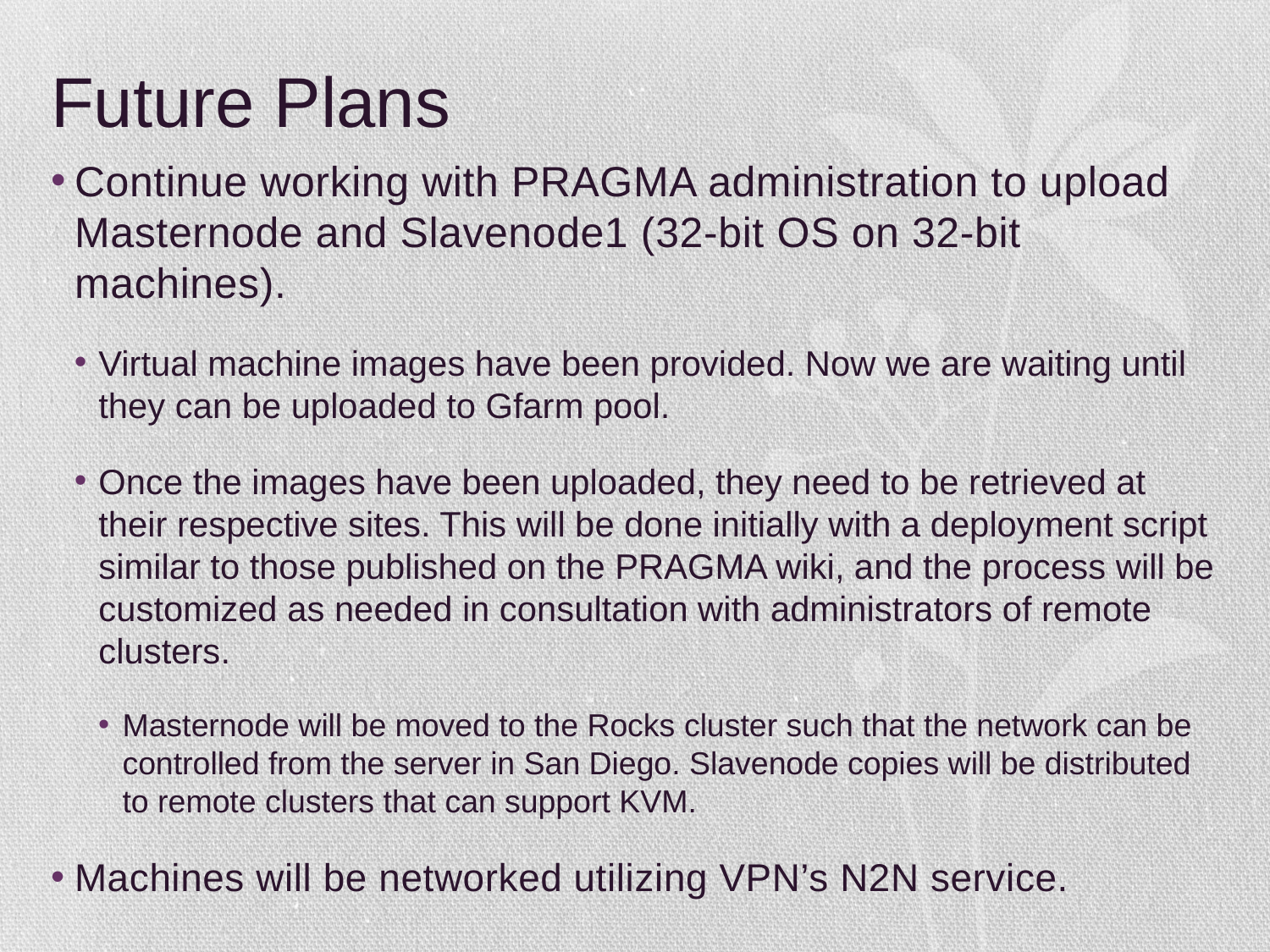

# Future Plans
Continue working with PRAGMA administration to upload Masternode and Slavenode1 (32-bit OS on 32-bit machines).

Virtual machine images have been provided. Now we are waiting until they can be uploaded to Gfarm pool.

Once the images have been uploaded, they need to be retrieved at their respective sites. This will be done initially with a deployment script similar to those published on the PRAGMA wiki, and the process will be customized as needed in consultation with administrators of remote clusters.

Masternode will be moved to the Rocks cluster such that the network can be controlled from the server in San Diego. Slavenode copies will be distributed to remote clusters that can support KVM.

Machines will be networked utilizing VPN’s N2N service.